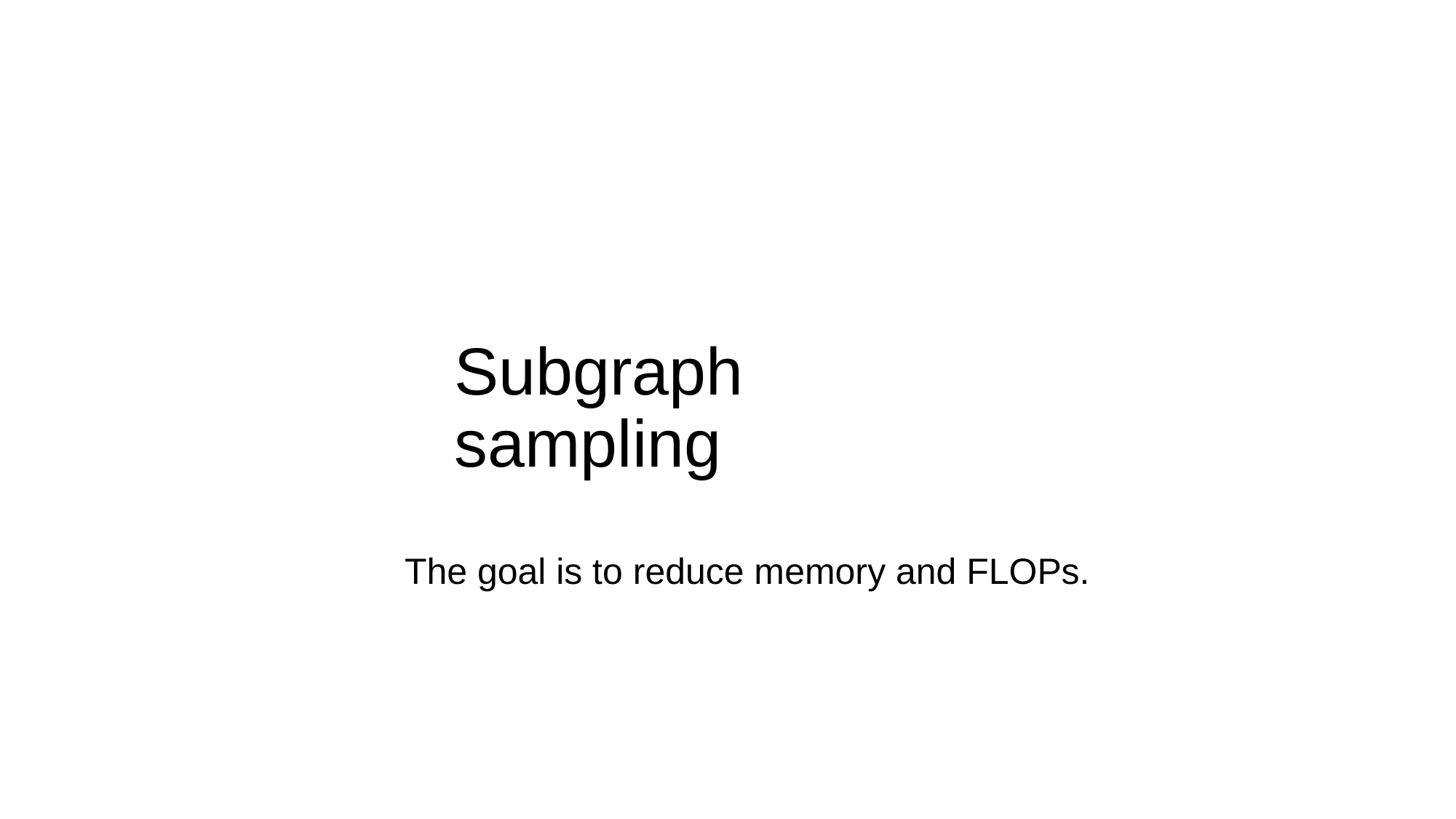

# Subgraph sampling
The goal is to reduce memory and FLOPs.